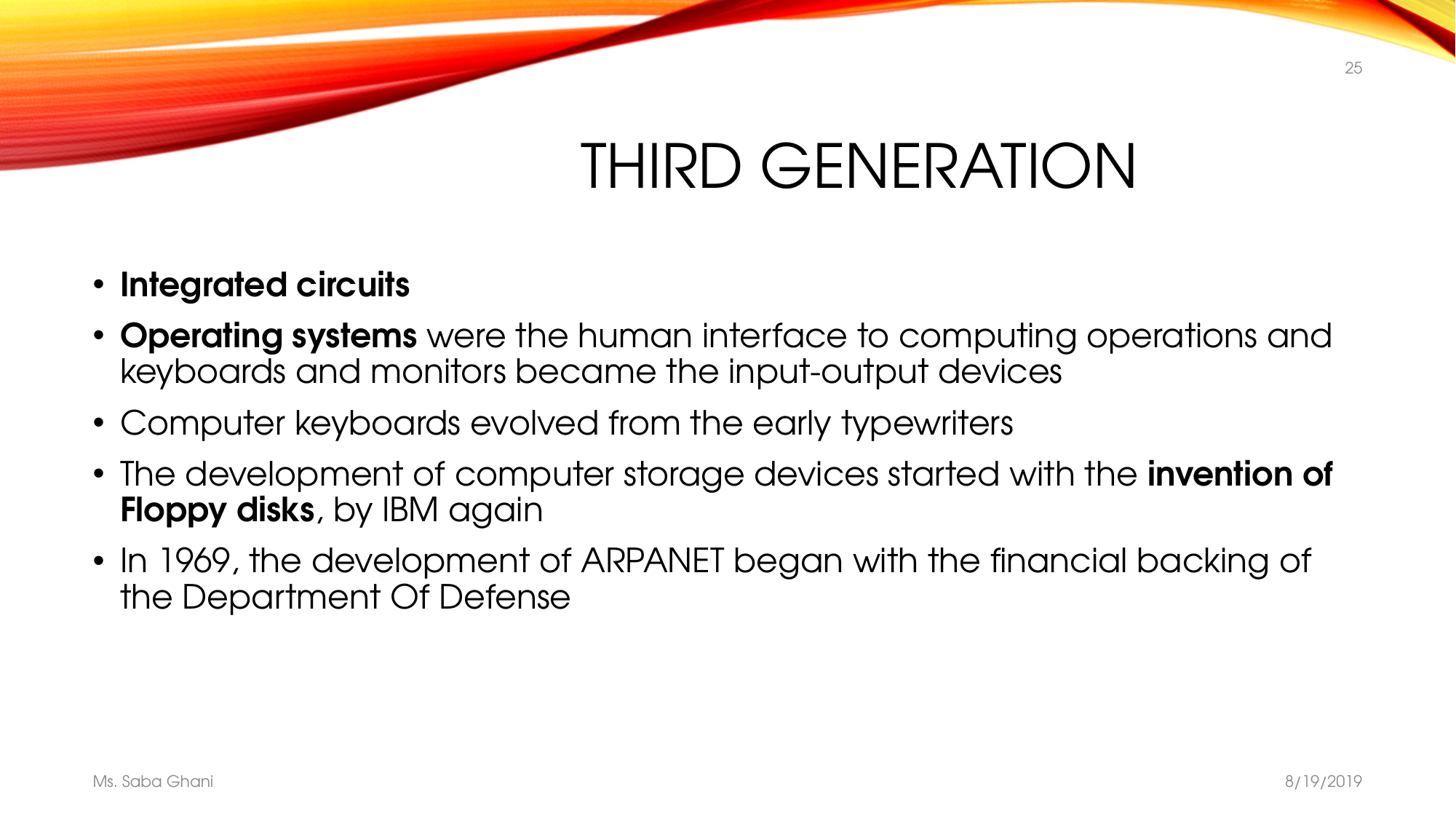

25
# Third generation
Integrated circuits
Operating systems were the human interface to computing operations and keyboards and monitors became the input-output devices
Computer keyboards evolved from the early typewriters
The development of computer storage devices started with the invention of Floppy disks, by IBM again
In 1969, the development of ARPANET began with the financial backing of the Department Of Defense
Ms. Saba Ghani
8/19/2019